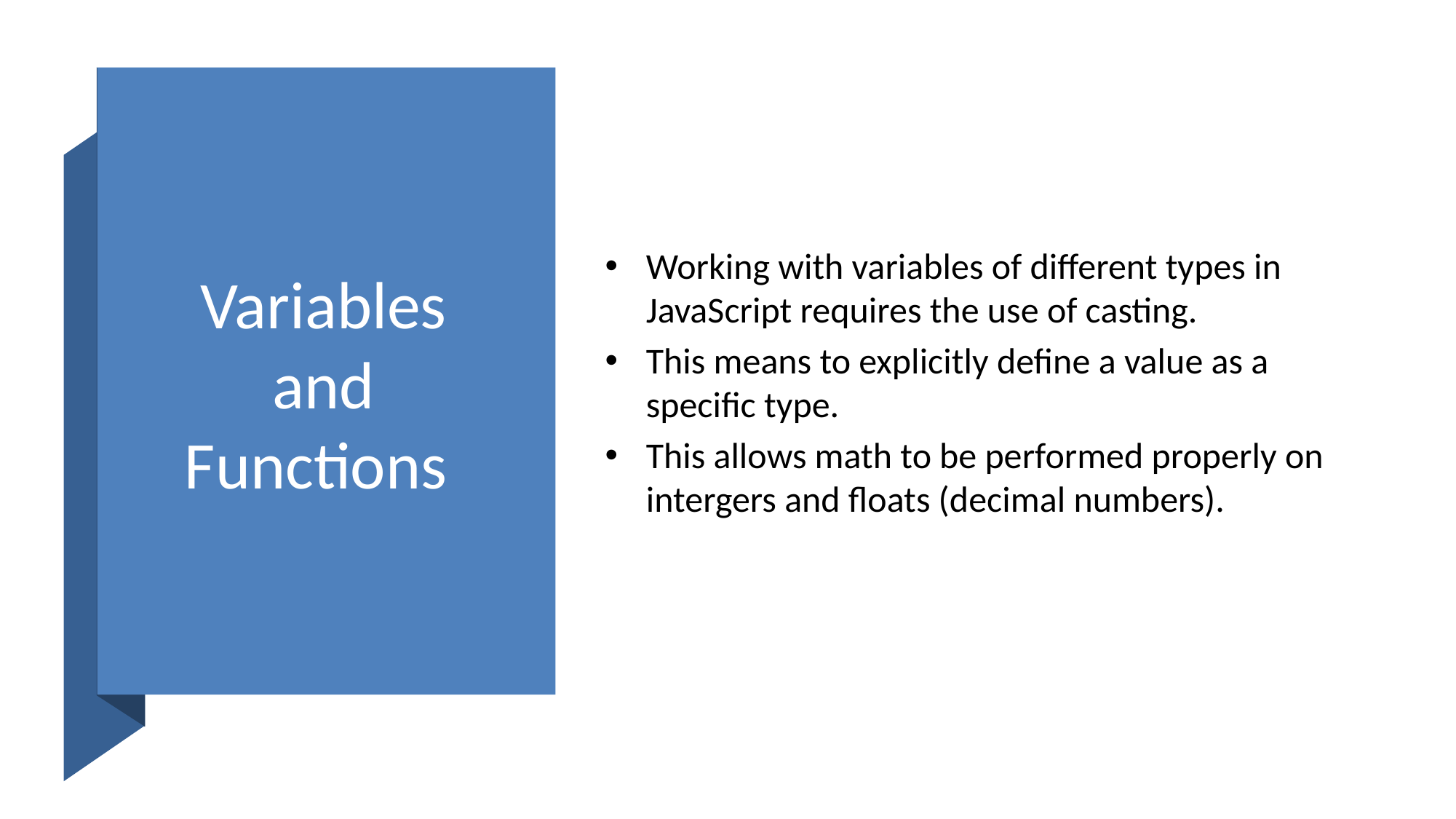

# Variables and Functions
Working with variables of different types in JavaScript requires the use of casting.
This means to explicitly define a value as a specific type.
This allows math to be performed properly on intergers and floats (decimal numbers).